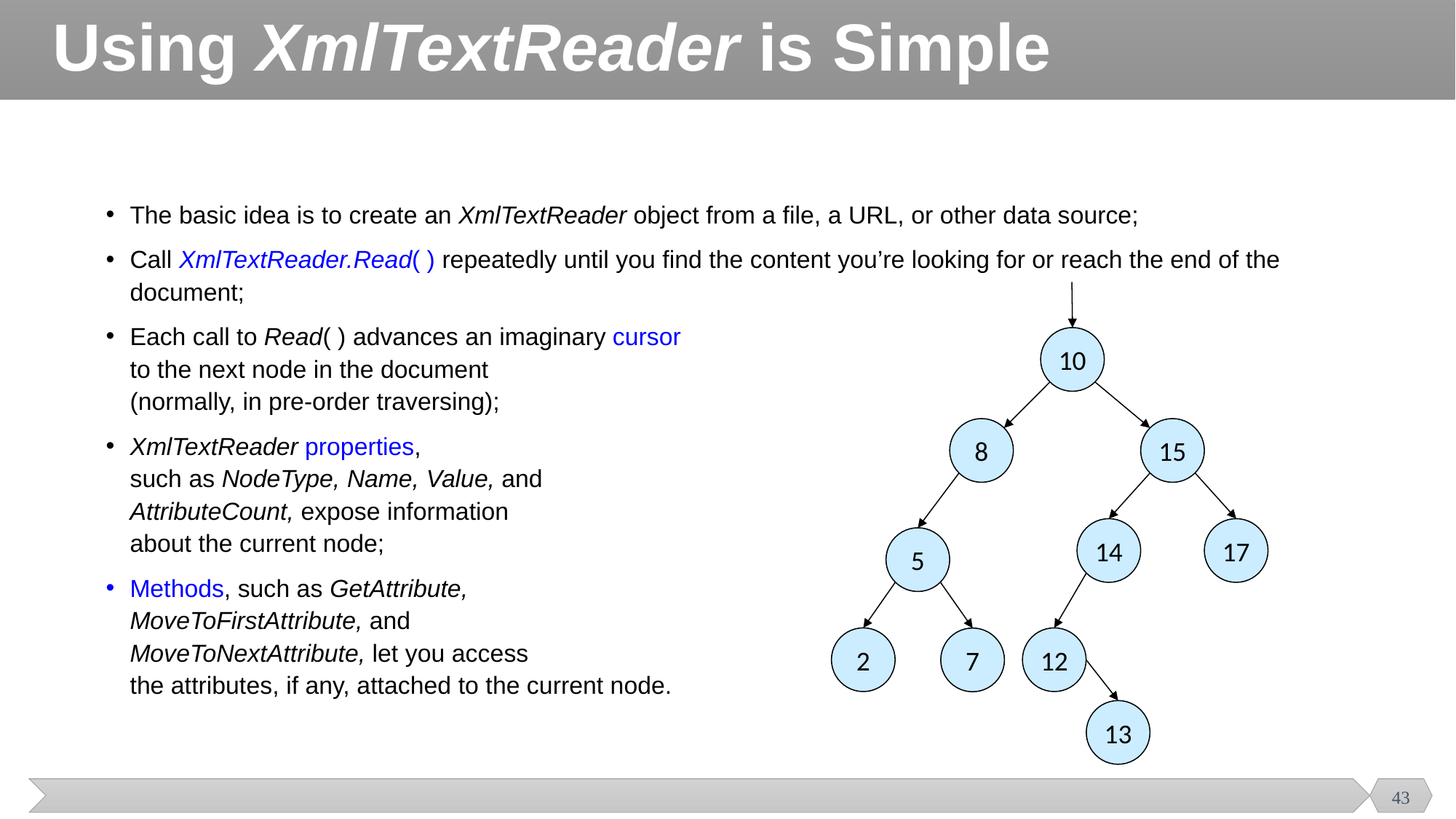

# Using XmlTextReader is Simple
The basic idea is to create an XmlTextReader object from a file, a URL, or other data source;
Call XmlTextReader.Read( ) repeatedly until you find the content you’re looking for or reach the end of the document;
Each call to Read( ) advances an imaginary cursor
to the next node in the document
(normally, in pre-order traversing);
XmlTextReader properties,
such as NodeType, Name, Value, and
AttributeCount, expose information
about the current node;
Methods, such as GetAttribute,
MoveToFirstAttribute, and
MoveToNextAttribute, let you access
the attributes, if any, attached to the current node.
10
8
15
14
17
5
2
12
7
13
43